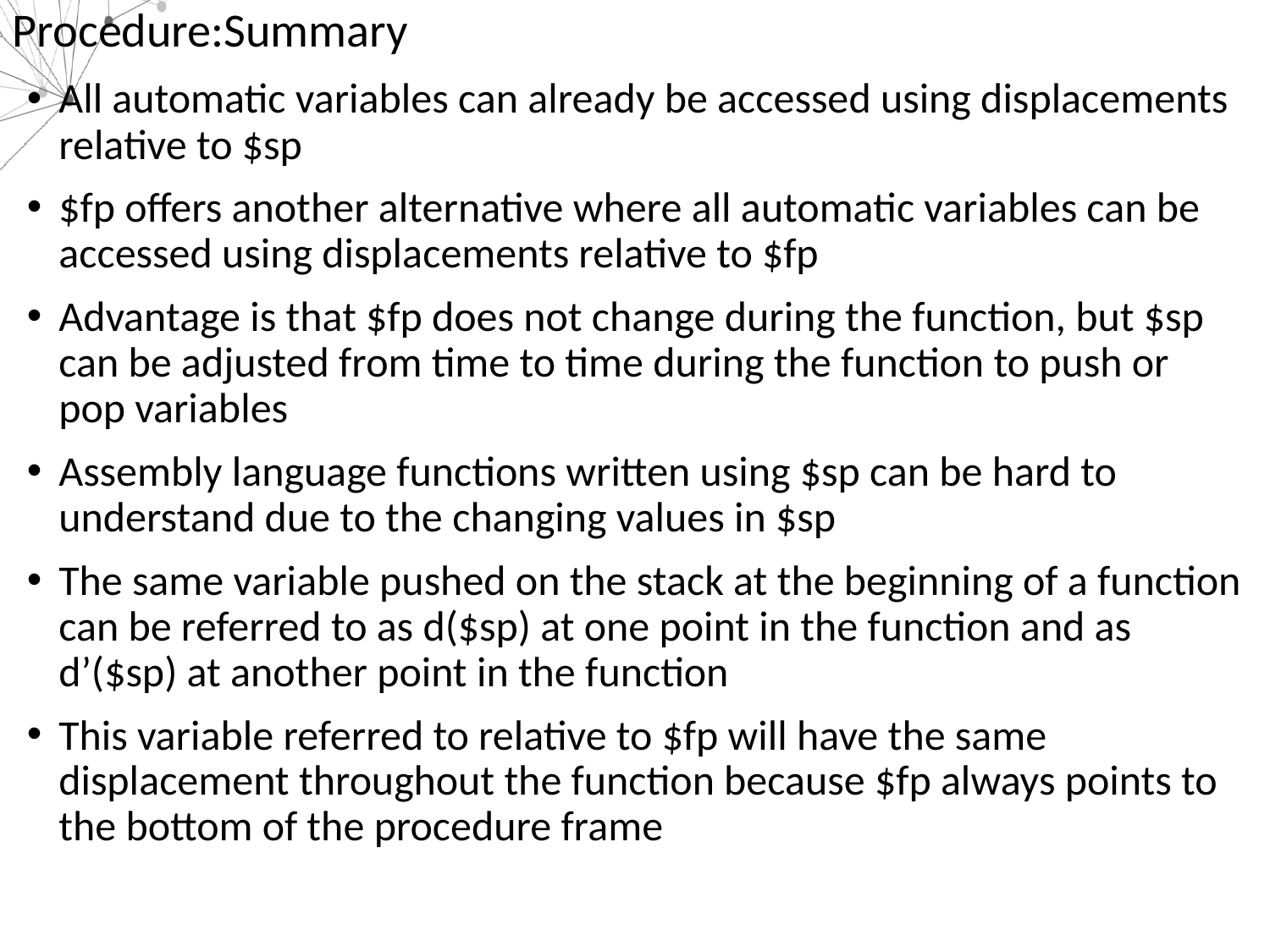

# Procedure:Summary
All automatic variables can already be accessed using displacements relative to $sp
$fp offers another alternative where all automatic variables can be accessed using displacements relative to $fp
Advantage is that $fp does not change during the function, but $sp can be adjusted from time to time during the function to push or pop variables
Assembly language functions written using $sp can be hard to understand due to the changing values in $sp
The same variable pushed on the stack at the beginning of a function can be referred to as d($sp) at one point in the function and as d’($sp) at another point in the function
This variable referred to relative to $fp will have the same displacement throughout the function because $fp always points to the bottom of the procedure frame